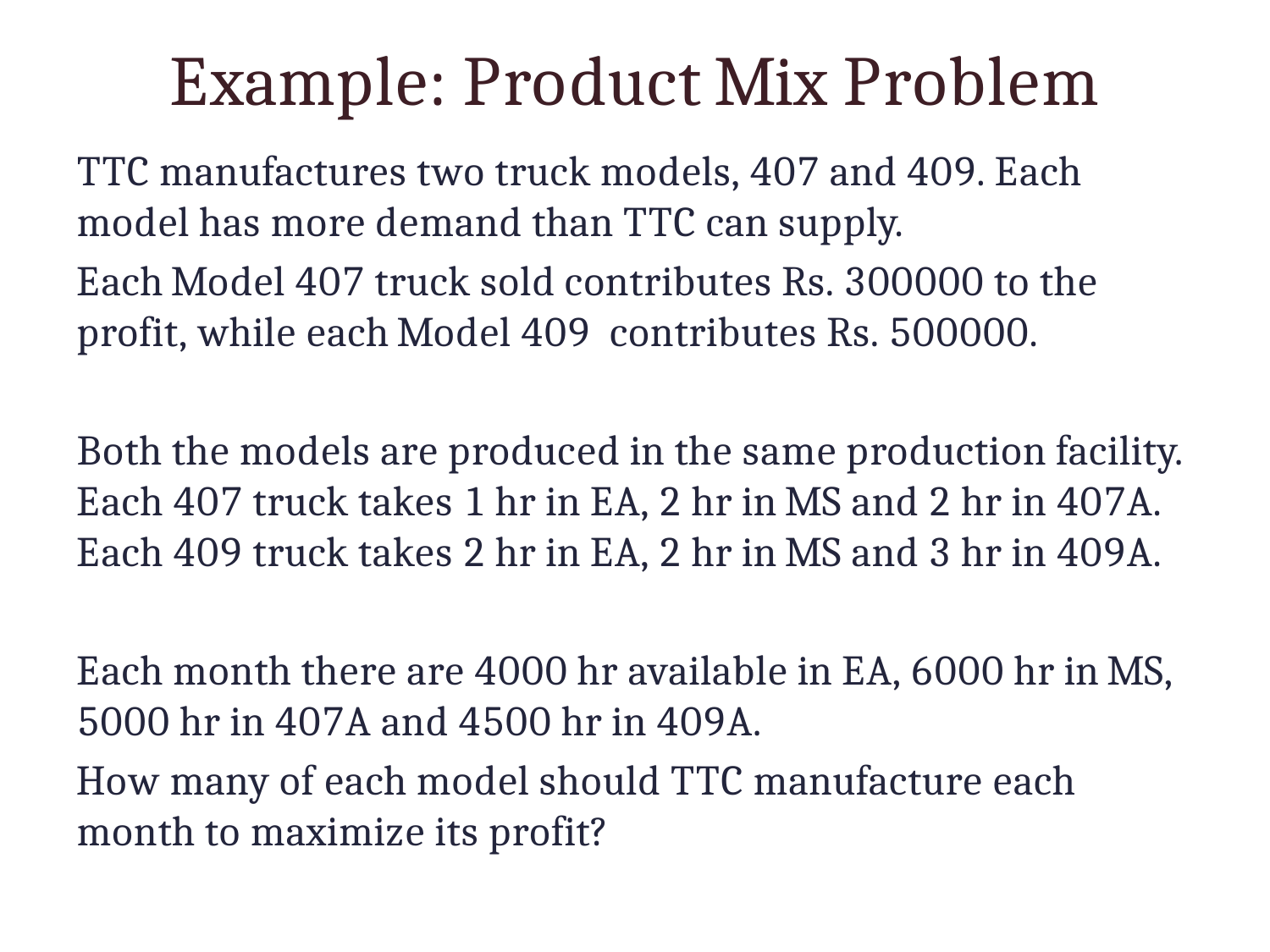

# Example: Product Mix Problem
TTC manufactures two truck models, 407 and 409. Each model has more demand than TTC can supply.
Each Model 407 truck sold contributes Rs. 300000 to the profit, while each Model 409  contributes Rs. 500000.

Both the models are produced in the same production facility. Each 407 truck takes 1 hr in EA, 2 hr in MS and 2 hr in 407A. Each 409 truck takes 2 hr in EA, 2 hr in MS and 3 hr in 409A.

Each month there are 4000 hr available in EA, 6000 hr in MS, 5000 hr in 407A and 4500 hr in 409A.
How many of each model should TTC manufacture each month to maximize its profit?